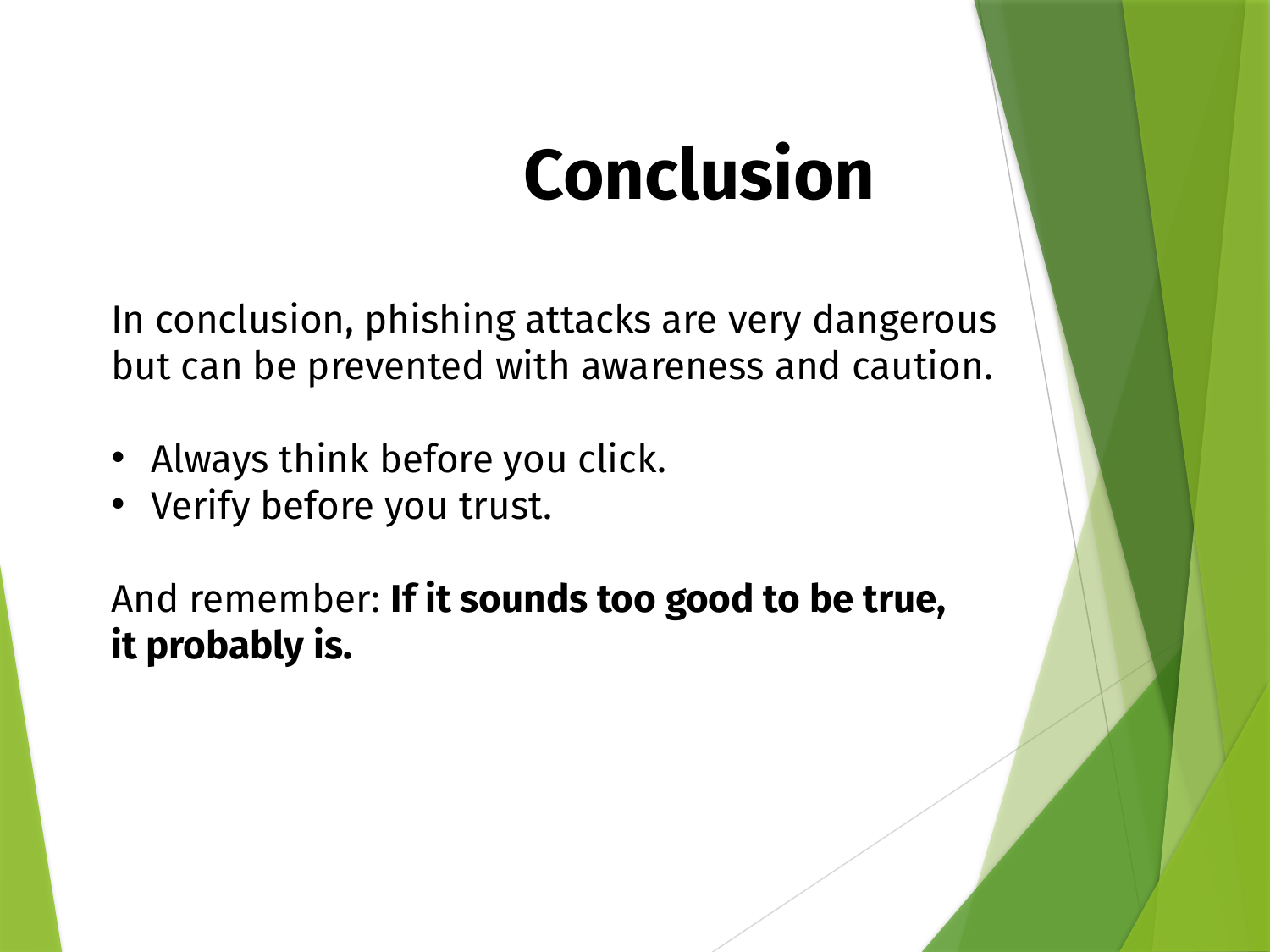

Conclusion

In conclusion, phishing attacks are very dangerous
but can be prevented with awareness and caution.

Always think before you click.
Verify before you trust.
And remember: If it sounds too good to be true,
it probably is.